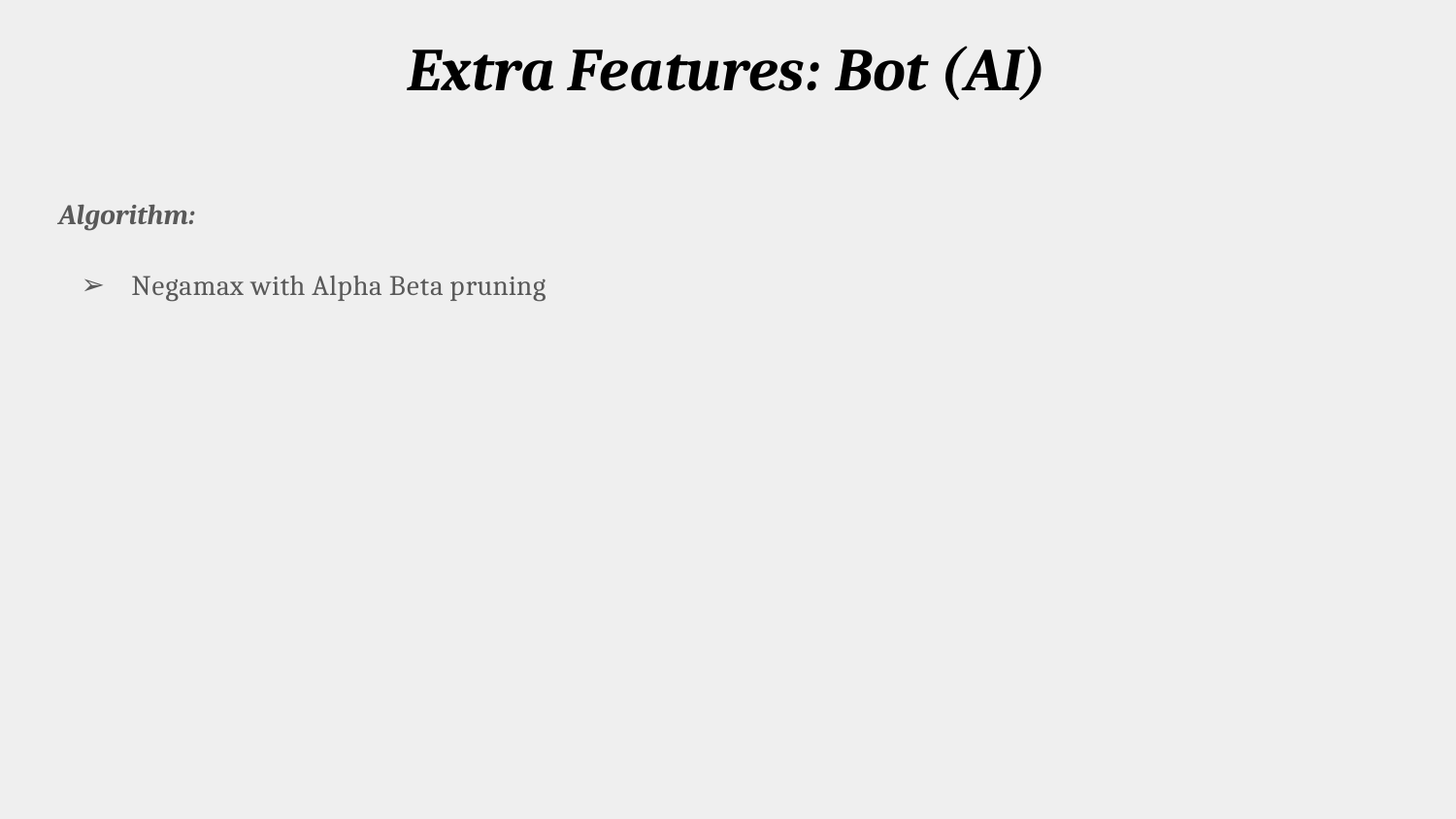

Extra Features: Bot (AI)
Algorithm:
Negamax with Alpha Beta pruning